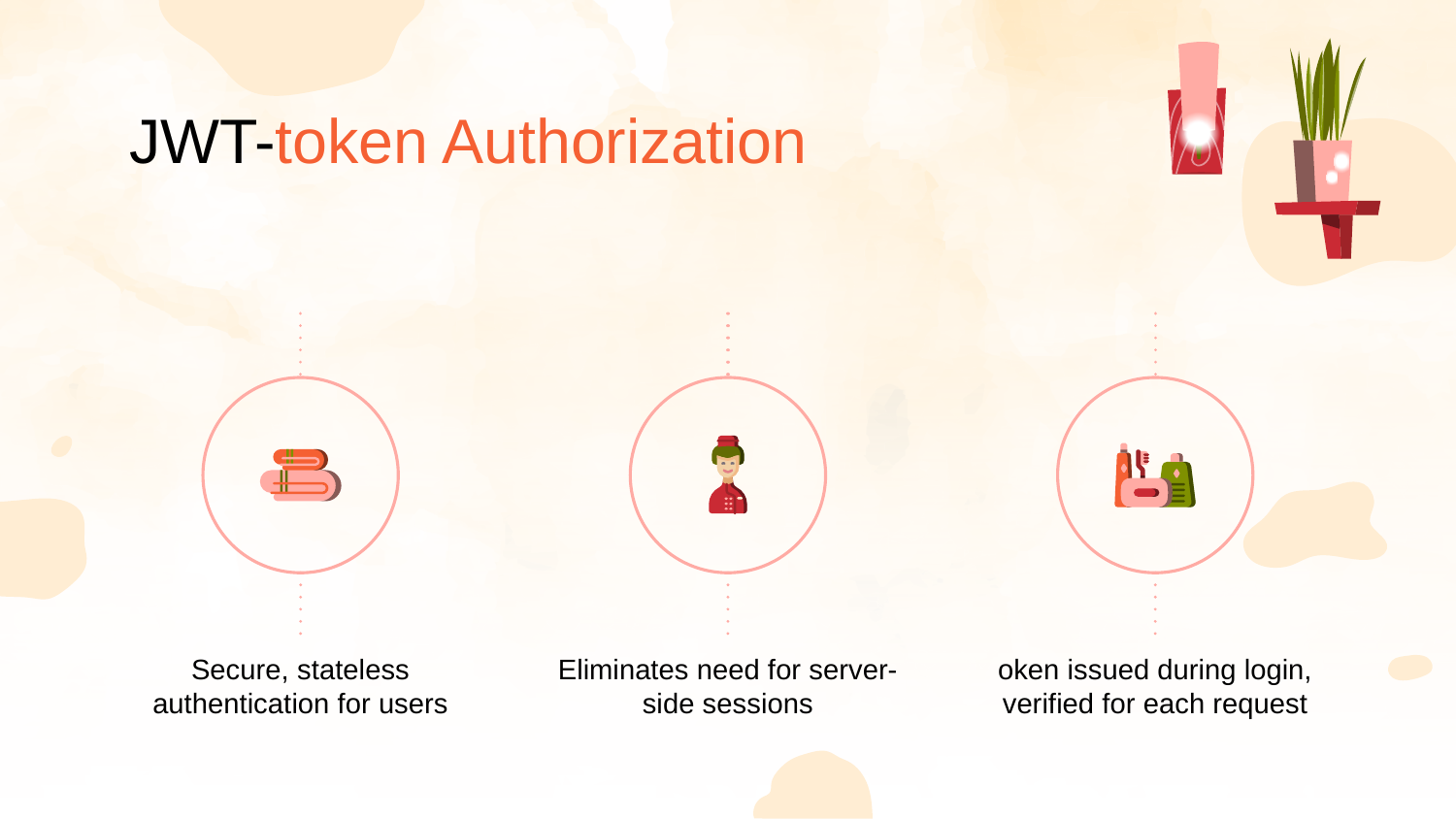

JWT-token Authorization

Secure, stateless authentication for users
oken issued during login, verified for each request
Eliminates need for server-side sessions